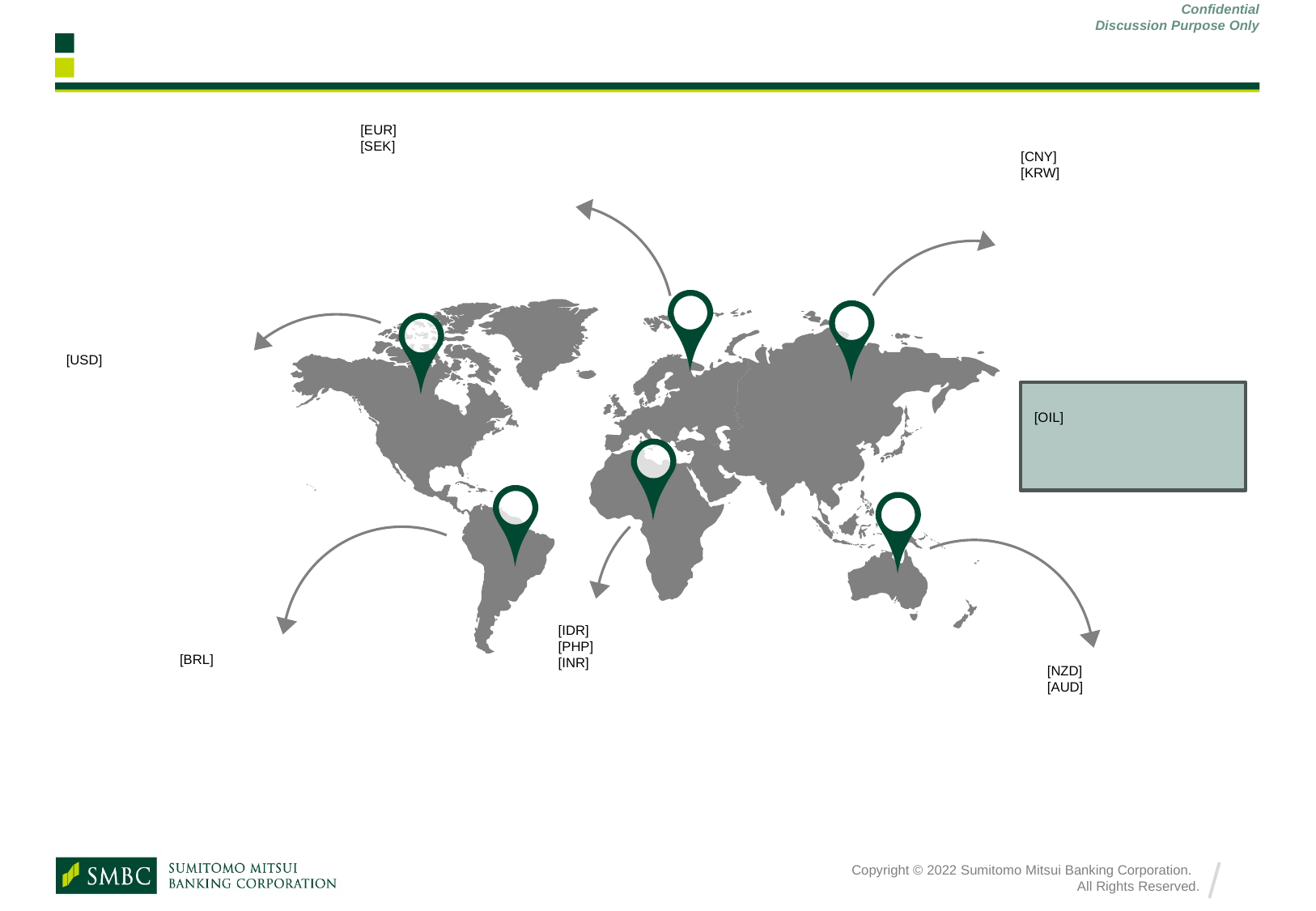

#
[EUR]
[SEK]
[CNY]
[KRW]

[USD]

[OIL]

[IDR]
[PHP]
[INR]
[BRL]
[NZD]
[AUD]